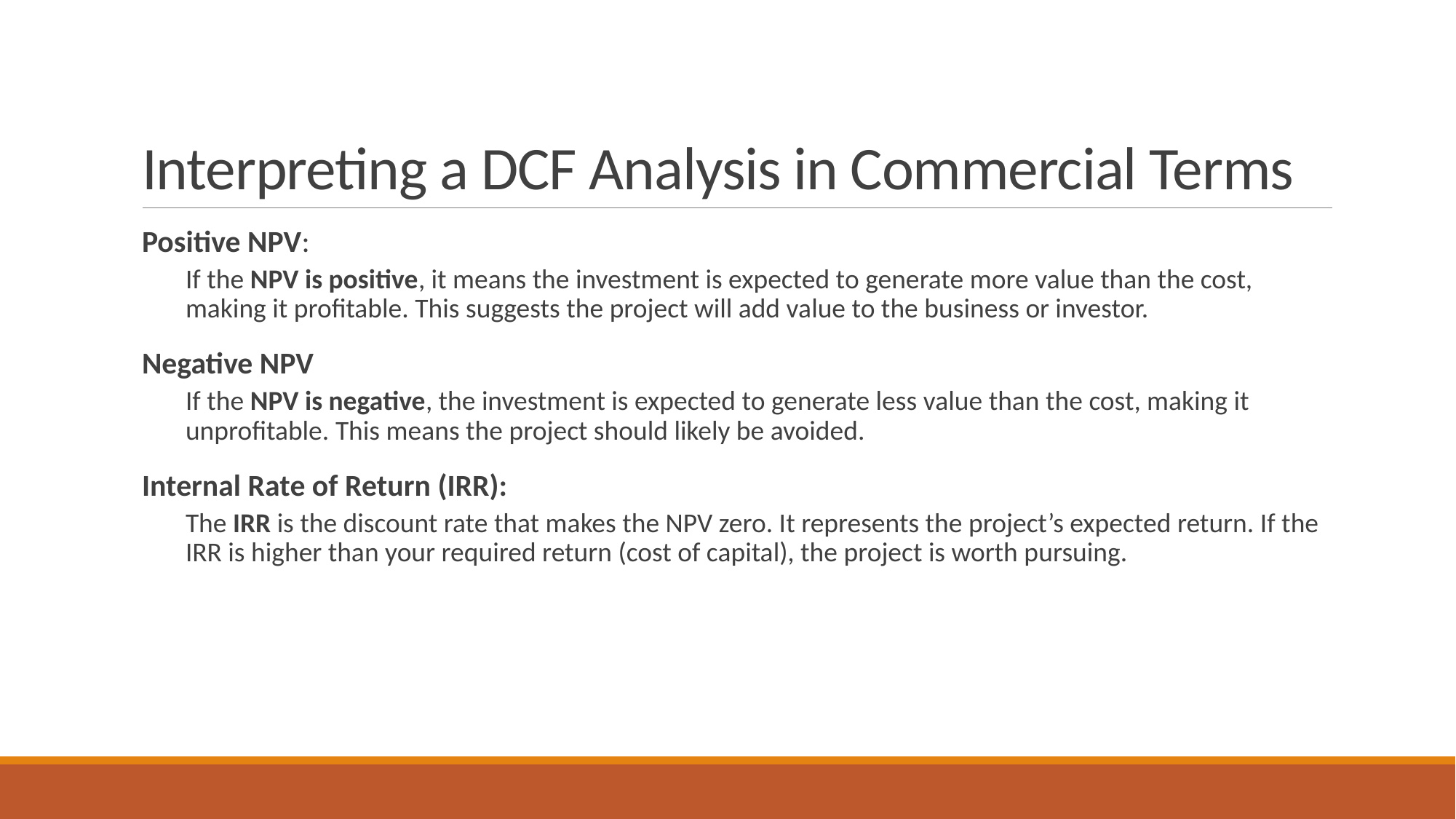

# Interpreting a DCF Analysis in Commercial Terms
Positive NPV:
If the NPV is positive, it means the investment is expected to generate more value than the cost, making it profitable. This suggests the project will add value to the business or investor.
Negative NPV
If the NPV is negative, the investment is expected to generate less value than the cost, making it unprofitable. This means the project should likely be avoided.
Internal Rate of Return (IRR):
The IRR is the discount rate that makes the NPV zero. It represents the project’s expected return. If the IRR is higher than your required return (cost of capital), the project is worth pursuing.